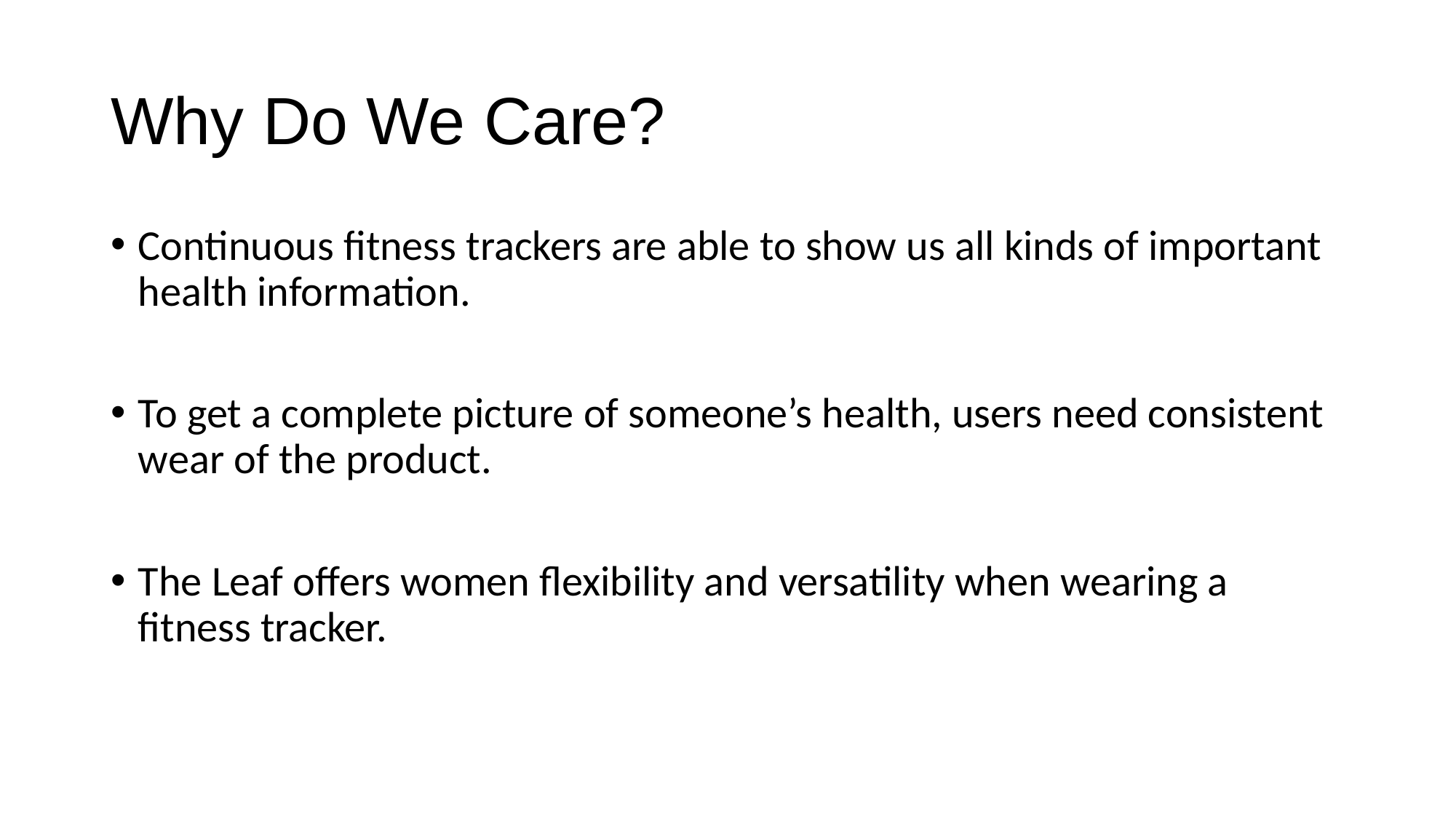

# Why Do We Care?
Continuous fitness trackers are able to show us all kinds of important health information.

To get a complete picture of someone’s health, users need consistent wear of the product.

The Leaf offers women flexibility and versatility when wearing a fitness tracker.